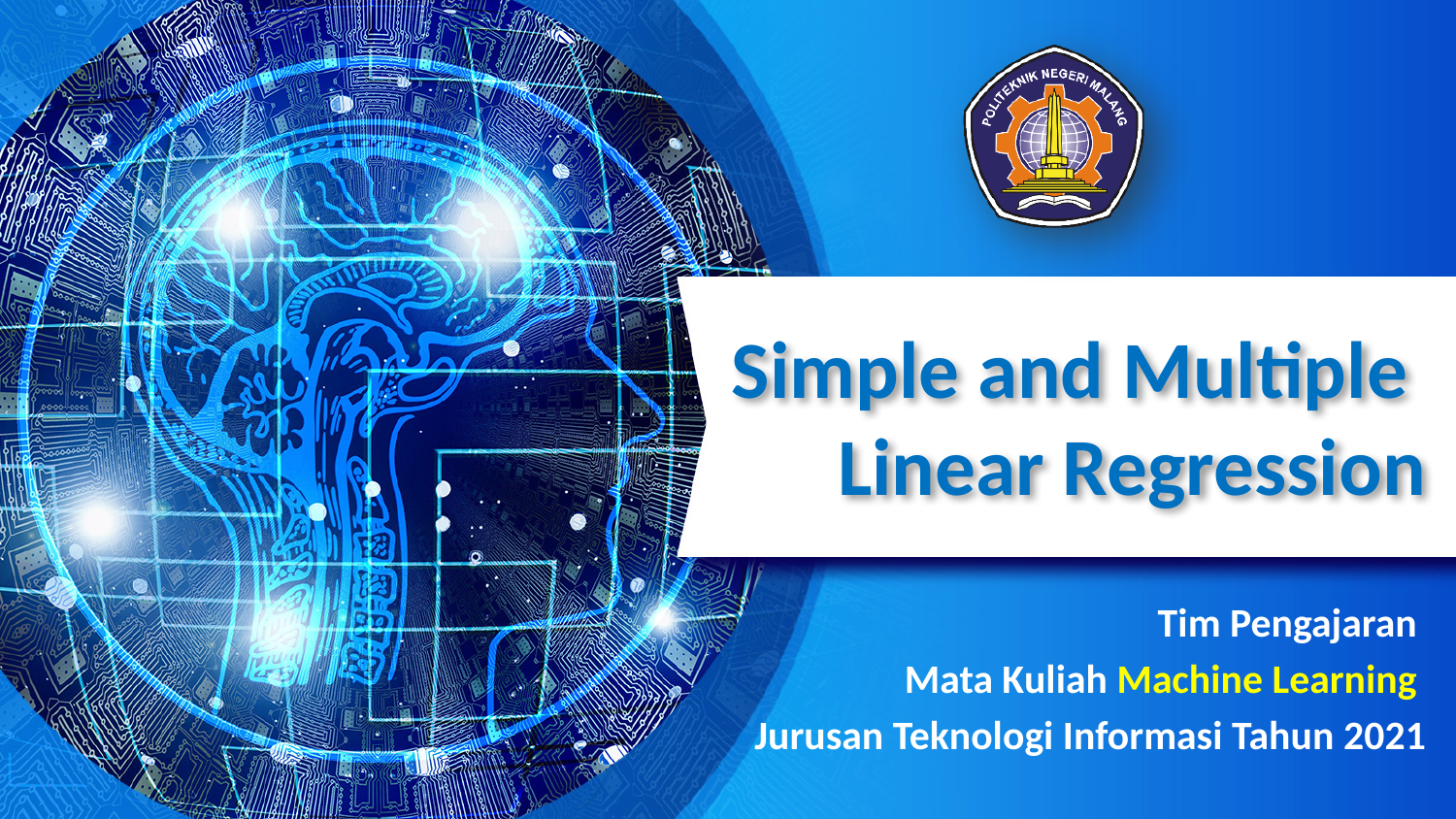

# Simple and Multiple Linear Regression
Tim Pengajaran
Mata Kuliah Machine Learning
Jurusan Teknologi Informasi Tahun 2021